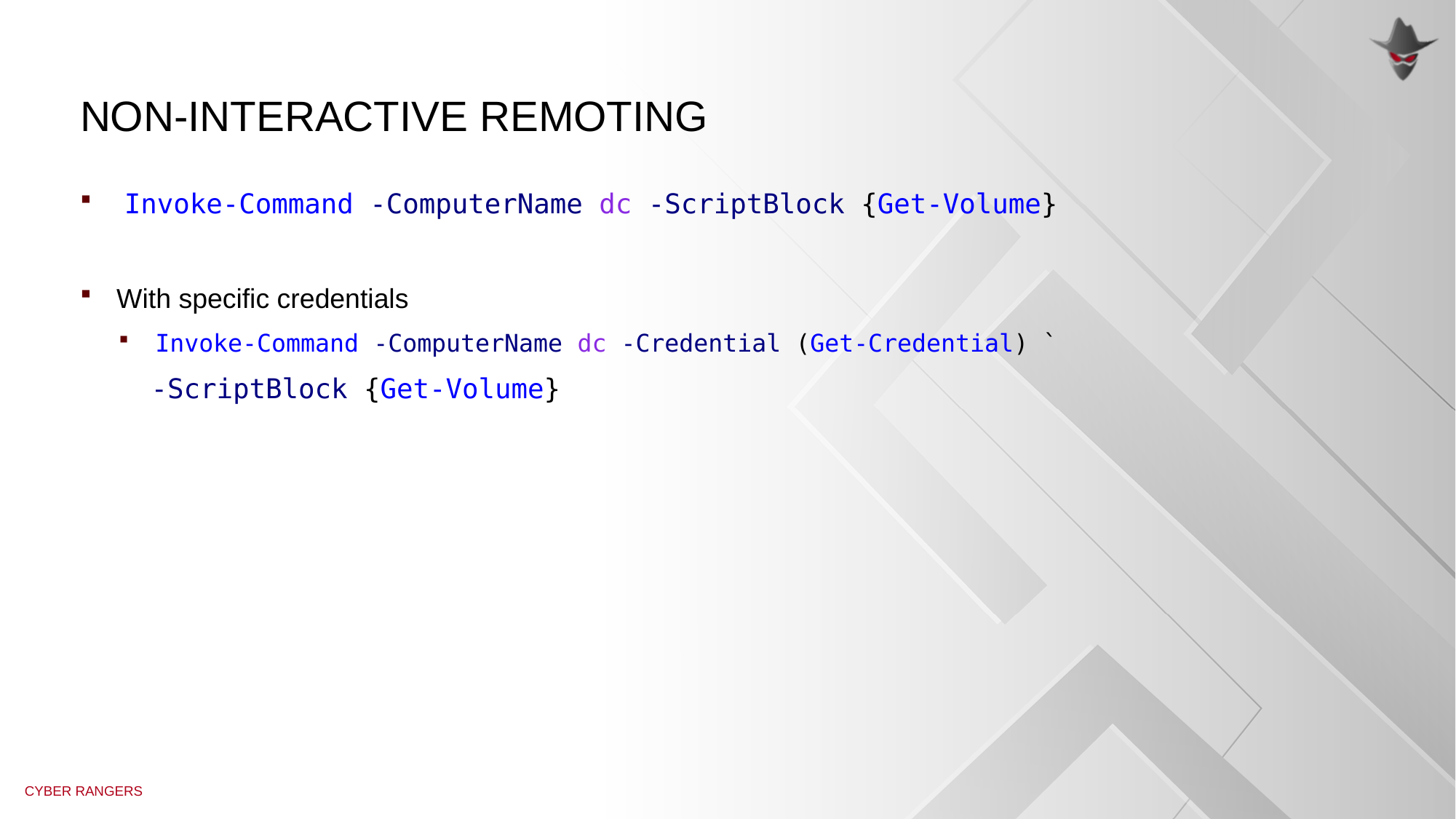

# Non-interactive remoting
 Invoke-Command -ComputerName dc -ScriptBlock {Get-Volume}

With specific credentials
Invoke-Command -ComputerName dc -Credential (Get-Credential) `
-ScriptBlock {Get-Volume}